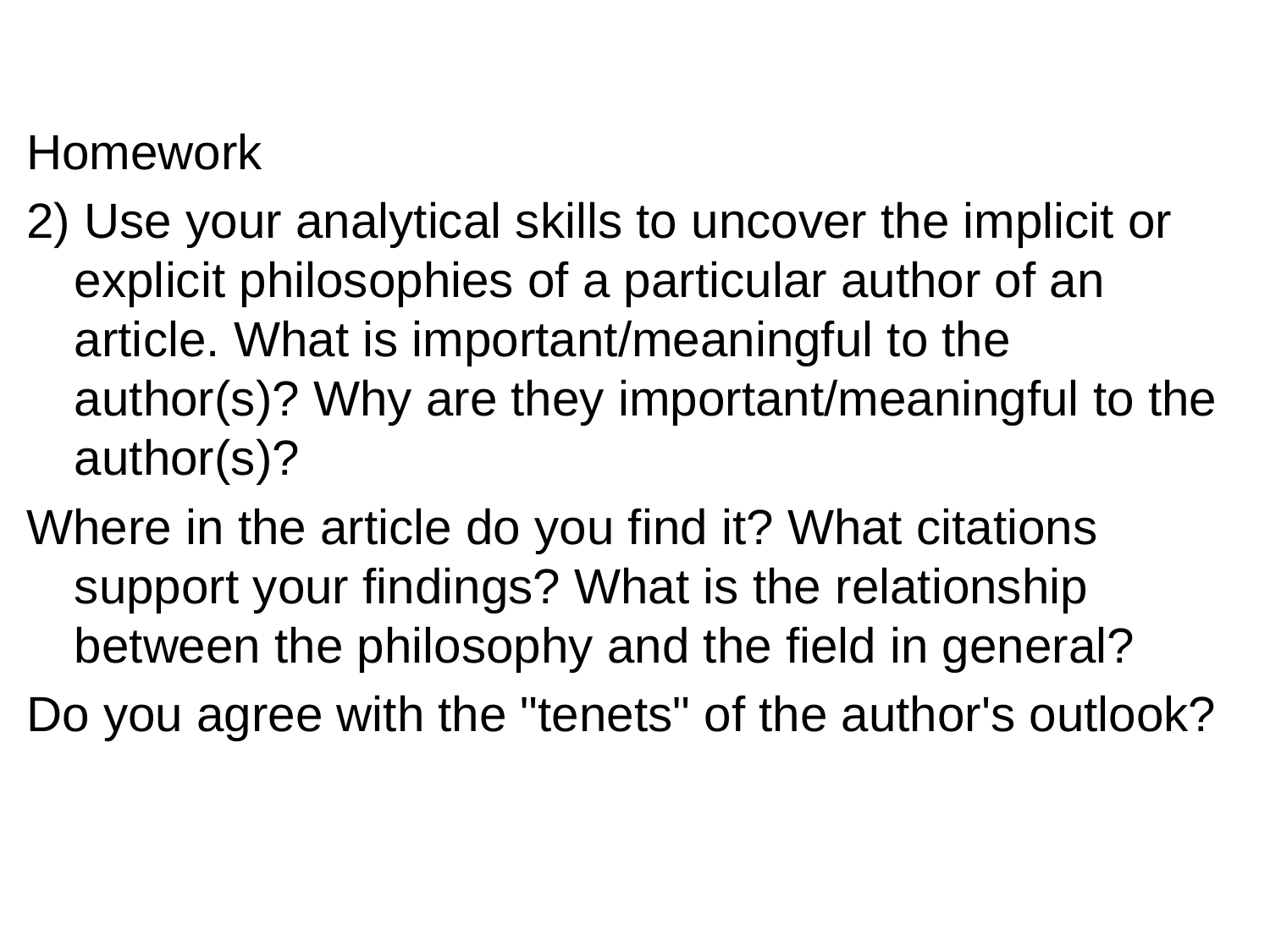

#
Homework
2) Use your analytical skills to uncover the implicit or explicit philosophies of a particular author of an article. What is important/meaningful to the author(s)? Why are they important/meaningful to the author(s)?
Where in the article do you find it? What citations support your findings? What is the relationship between the philosophy and the field in general?
Do you agree with the "tenets" of the author's outlook?